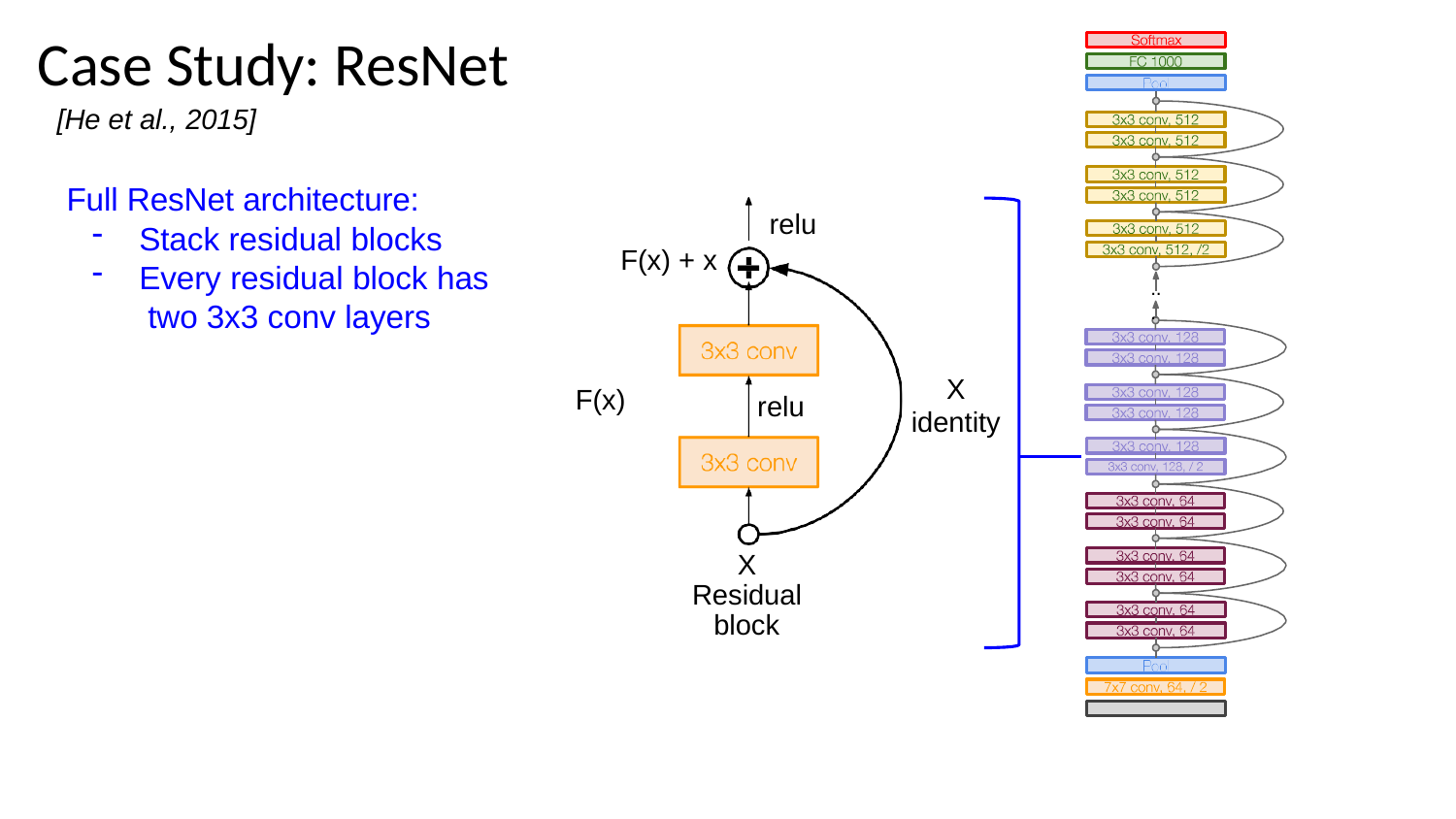

Case Study: ResNet

#

[He et al., 2015]

Full ResNet architecture:

relu

Stack residual blocks
Every residual block has  two 3x3 conv layers

F(x) + x

..
.

X
identity

F(x)

relu

X
Residual block

Fei-Fei Li & Justin Johnson & Serena Yeung	Lecture 9 -	April 30, 2019